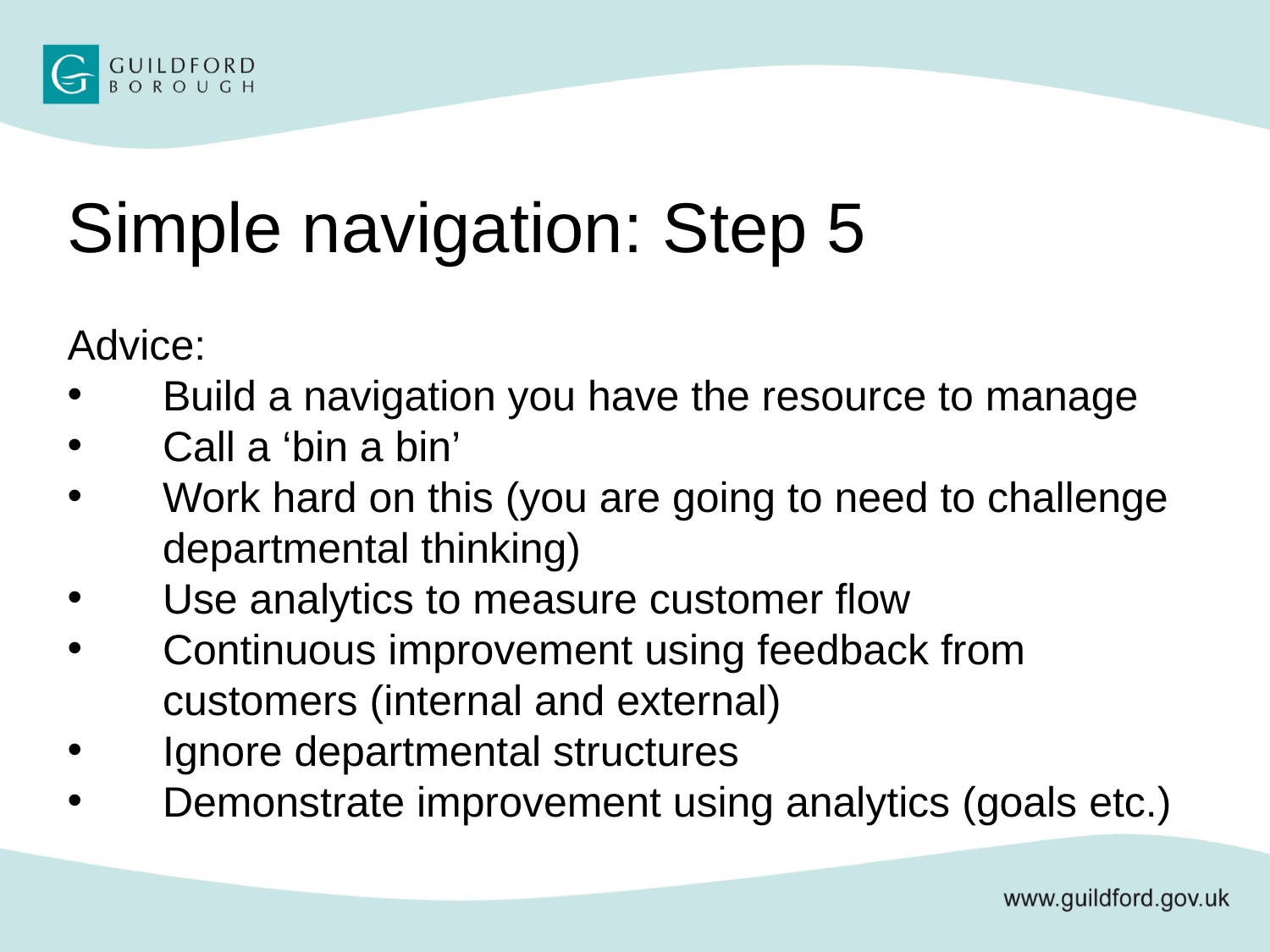

Simple navigation: Step 5

Advice:
Build a navigation you have the resource to manage
Call a ‘bin a bin’
Work hard on this (you are going to need to challenge departmental thinking)
Use analytics to measure customer flow
Continuous improvement using feedback from customers (internal and external)
Ignore departmental structures
Demonstrate improvement using analytics (goals etc.)